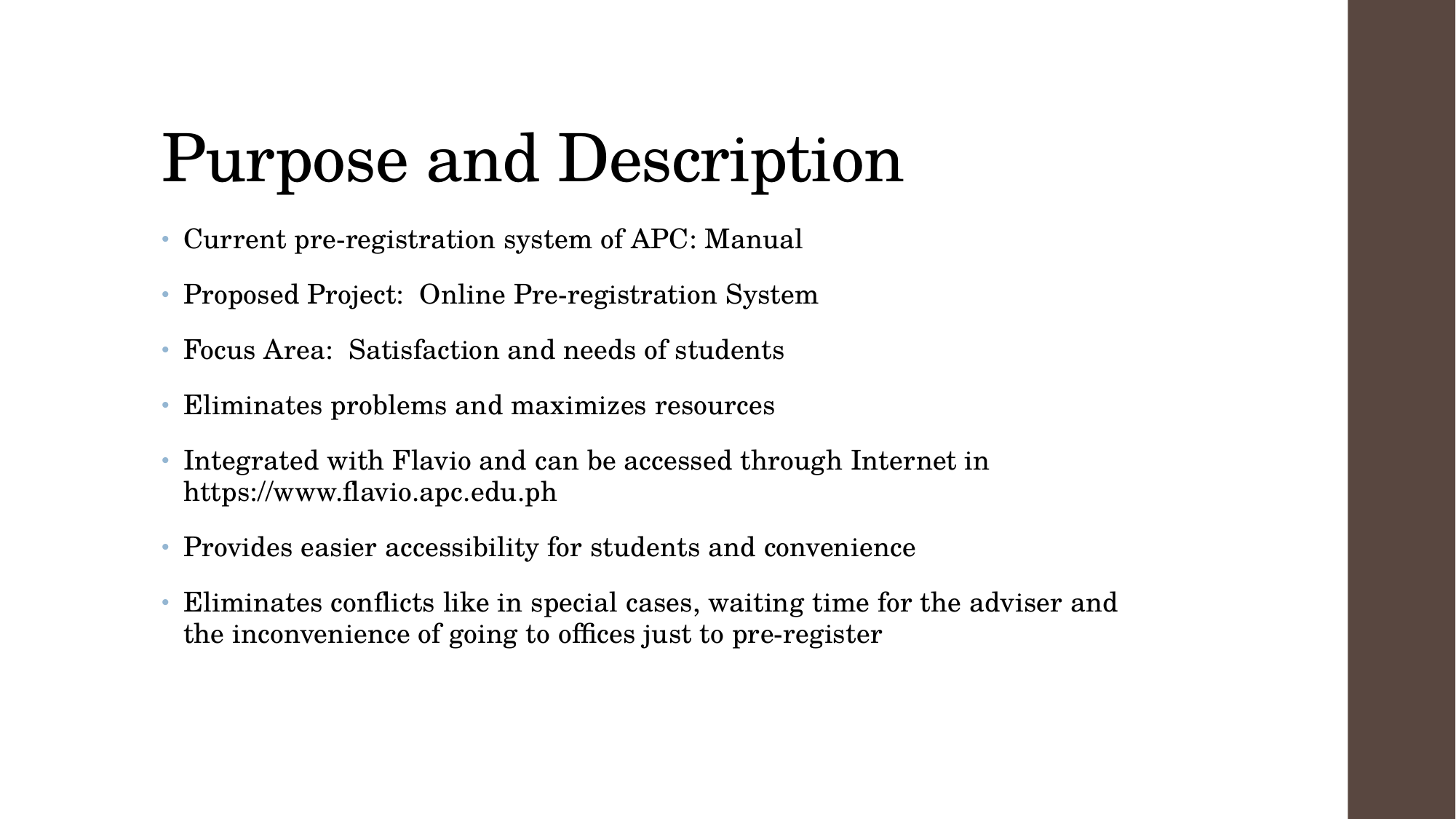

# Purpose and Description
Current pre-registration system of APC: Manual
Proposed Project:  Online Pre-registration System
Focus Area:  Satisfaction and needs of students
Eliminates problems and maximizes resources
Integrated with Flavio and can be accessed through Internet in https://www.flavio.apc.edu.ph
Provides easier accessibility for students and convenience
Eliminates conflicts like in special cases, waiting time for the adviser and the inconvenience of going to offices just to pre-register